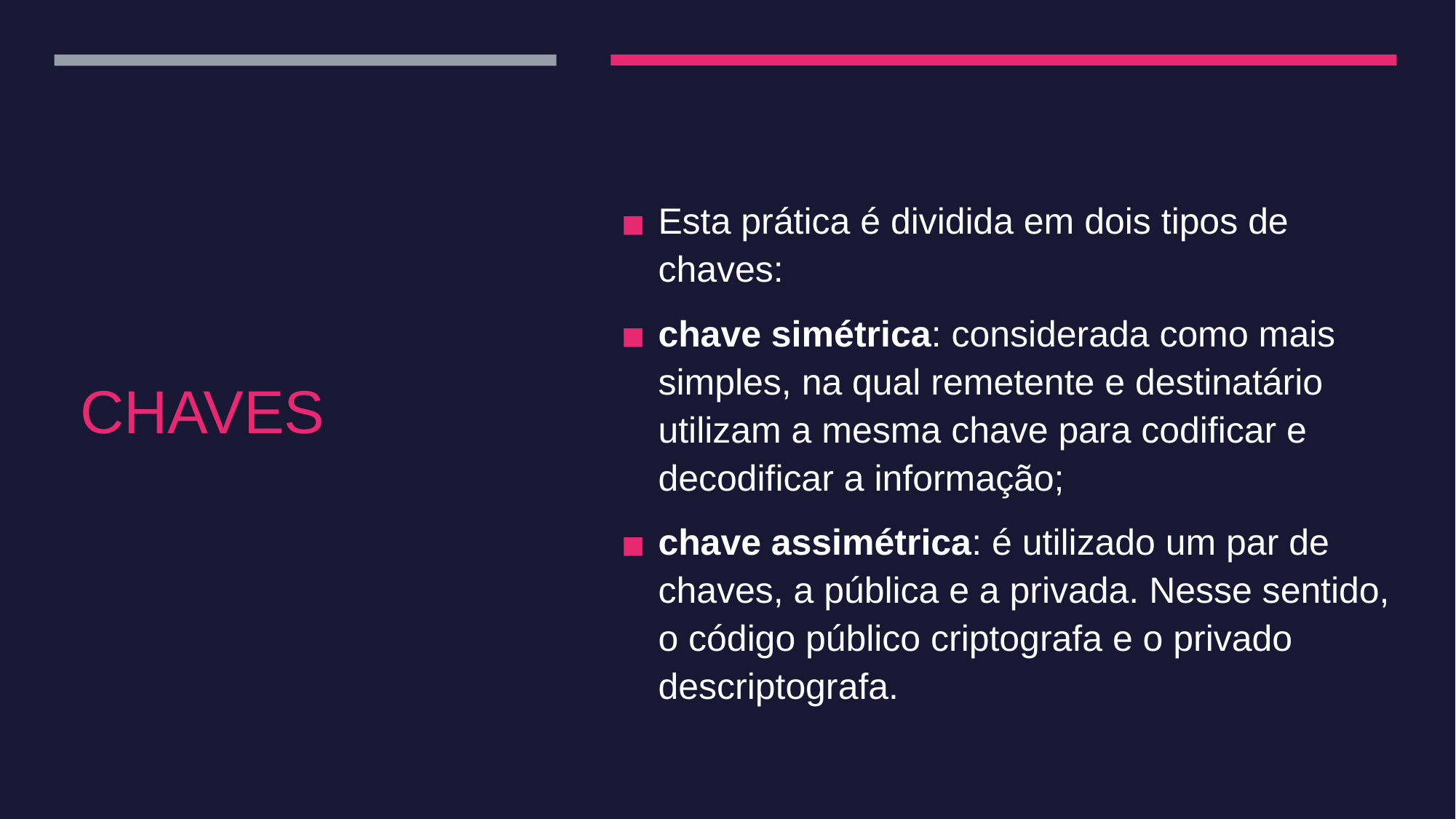

Esta prática é dividida em dois tipos de chaves:
chave simétrica: considerada como mais simples, na qual remetente e destinatário utilizam a mesma chave para codificar e decodificar a informação;
chave assimétrica: é utilizado um par de chaves, a pública e a privada. Nesse sentido, o código público criptografa e o privado descriptografa.

# CHAVES